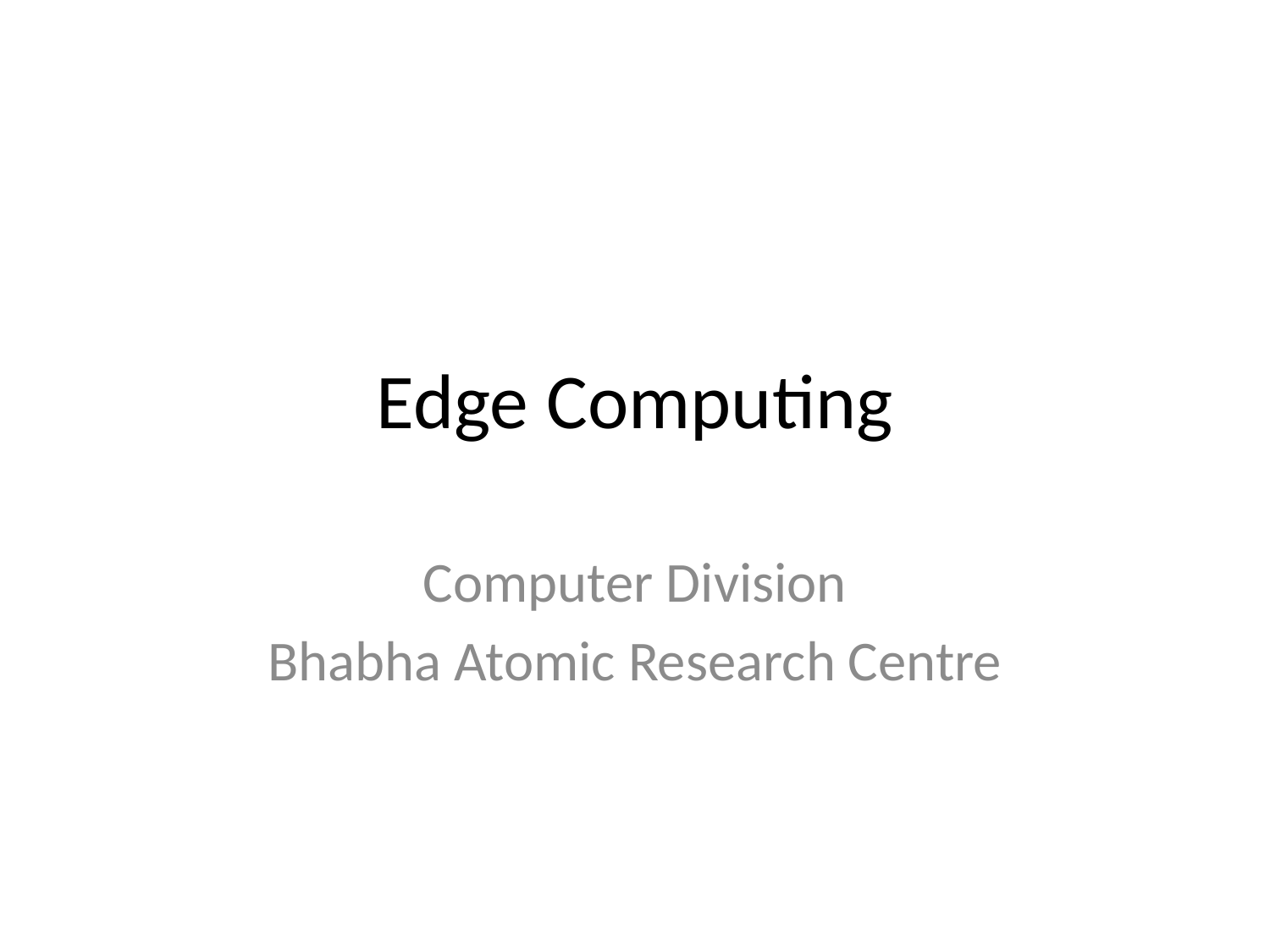

# Edge Computing
Computer Division
Bhabha Atomic Research Centre